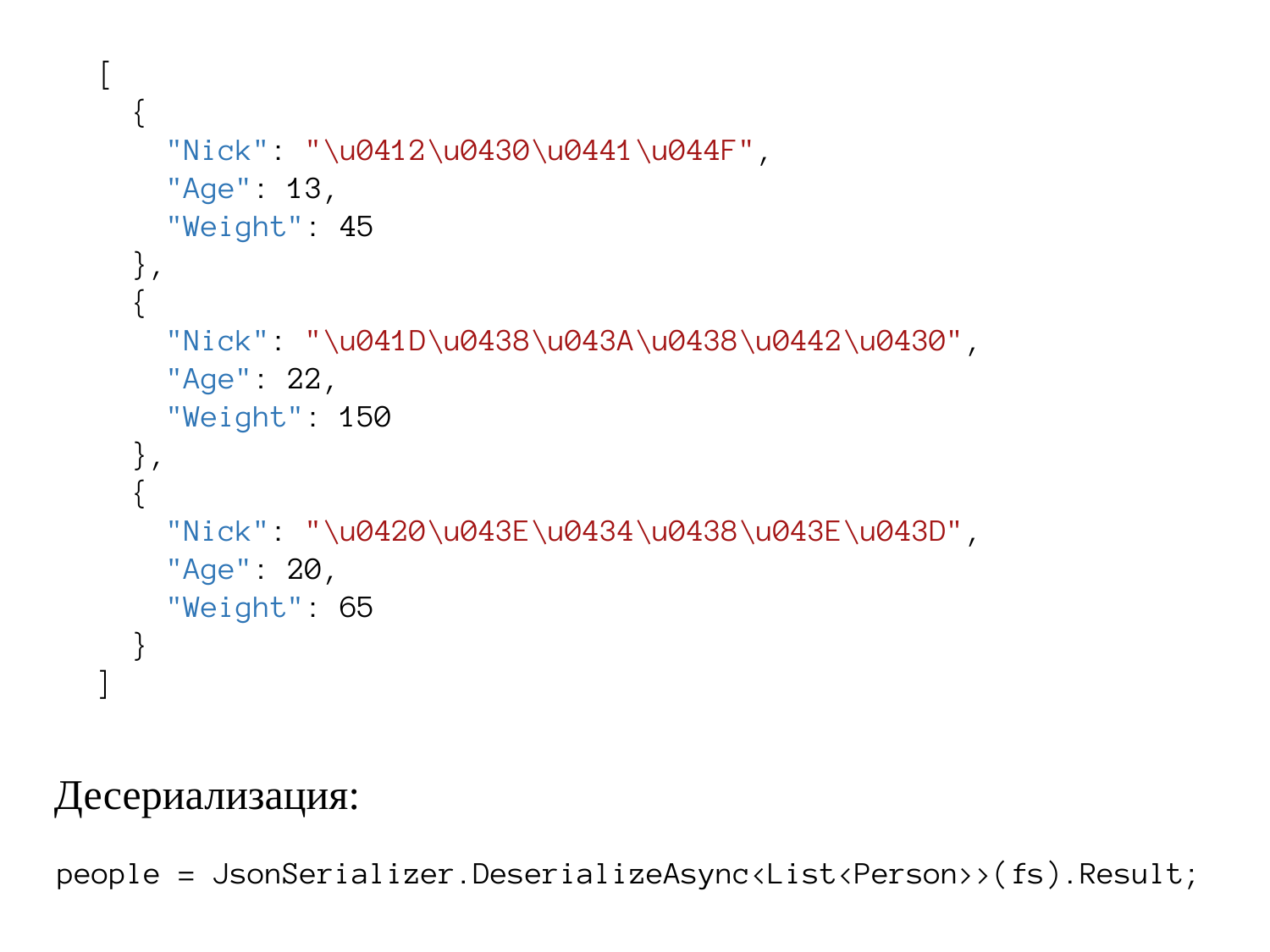

[
  {
    "Nick": "\u0412\u0430\u0441\u044F",
    "Age": 13,
    "Weight": 45
  },
  {
    "Nick": "\u041D\u0438\u043A\u0438\u0442\u0430",
    "Age": 22,
    "Weight": 150
  },
  {
    "Nick": "\u0420\u043E\u0434\u0438\u043E\u043D",
    "Age": 20,
    "Weight": 65
  }
]
Десериализация:
people = JsonSerializer.DeserializeAsync<List<Person>>(fs).Result;